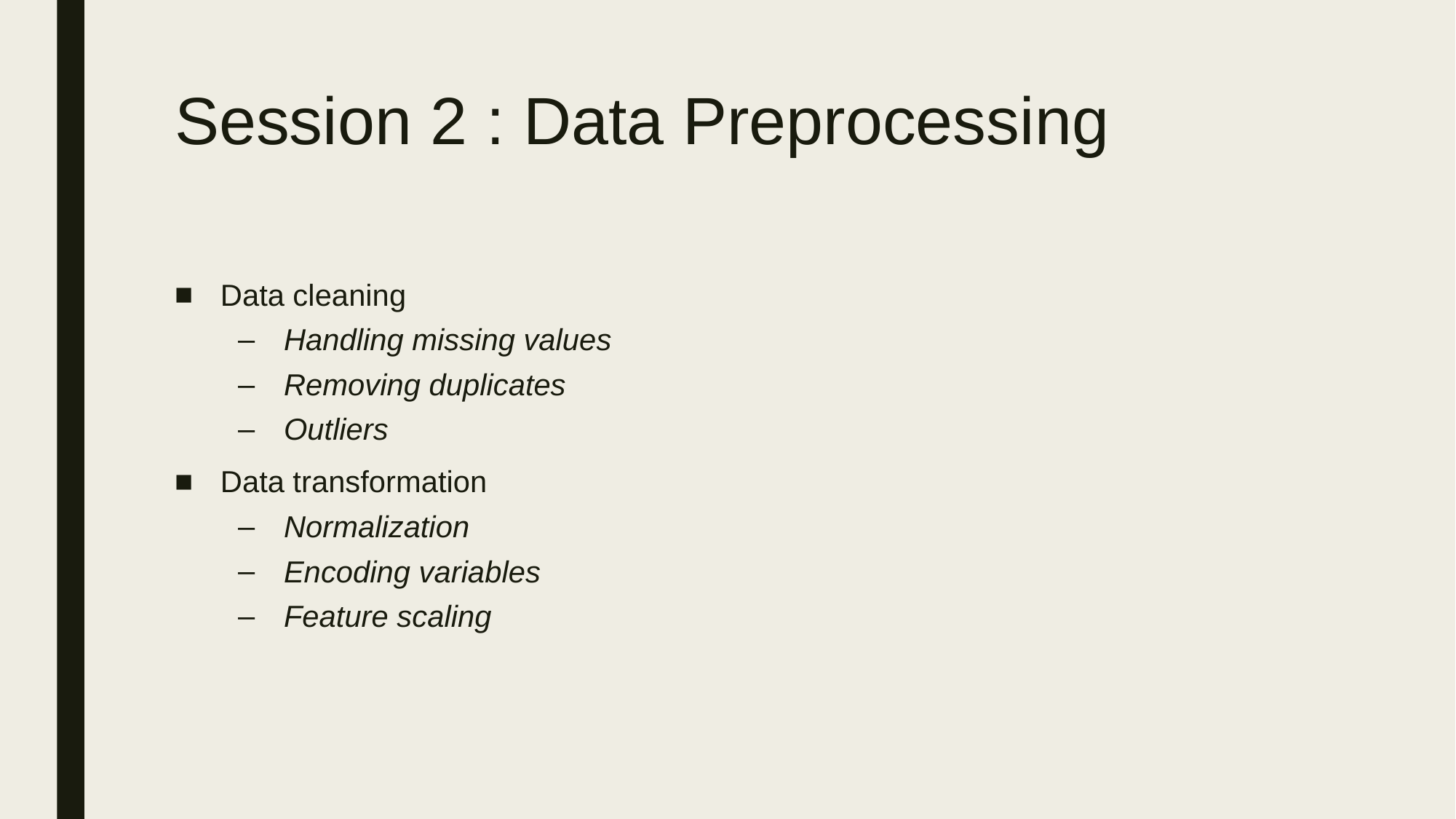

# Session 2 : Data Preprocessing
Data cleaning
Handling missing values
Removing duplicates
Outliers
Data transformation
Normalization
Encoding variables
Feature scaling